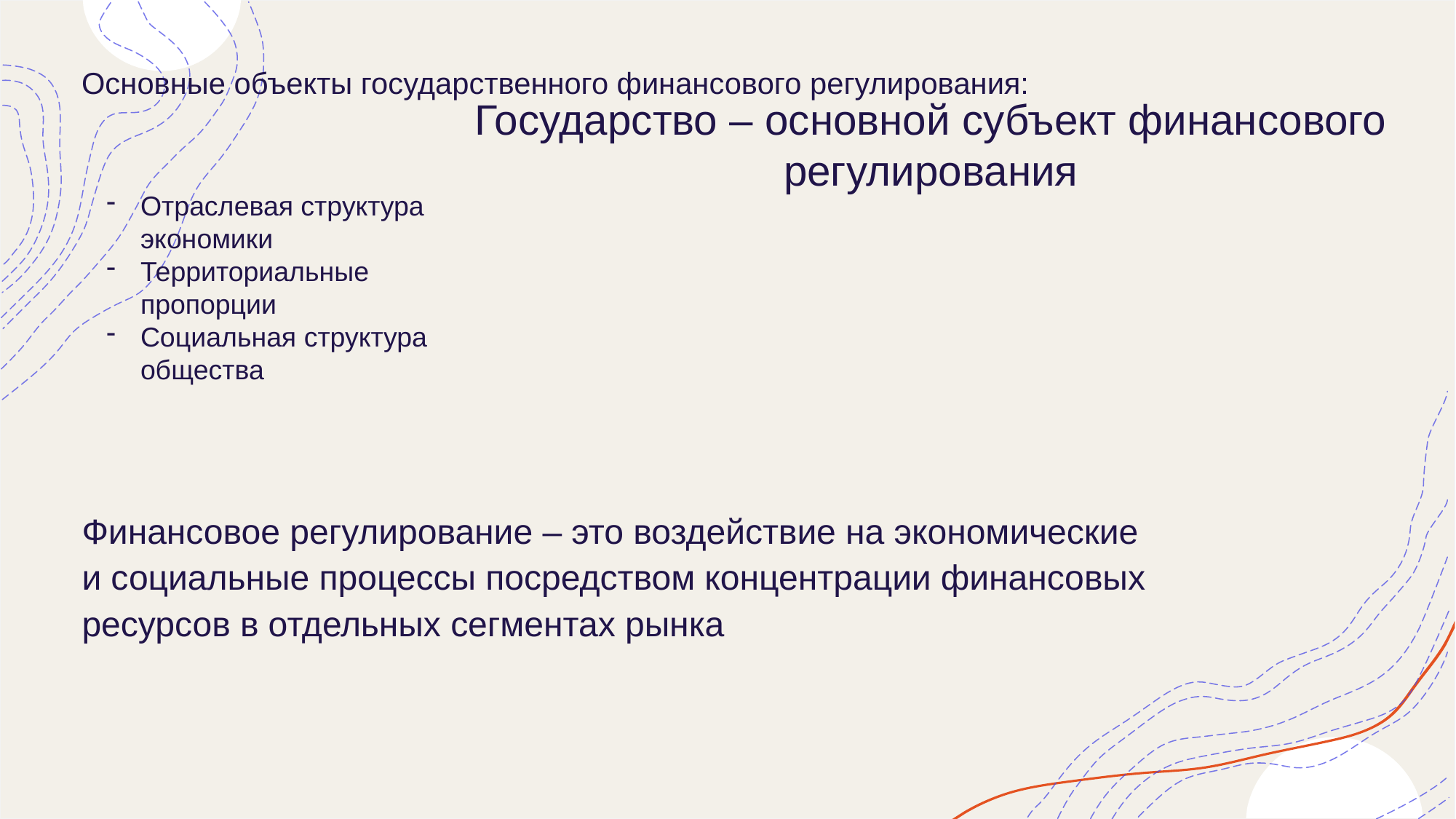

Основные объекты государственного финансового регулирования:
# Государство – основной субъект финансового регулирования
Отраслевая структура экономики
Территориальные пропорции
Социальная структура общества
Финансовое регулирование – это воздействие на экономические и социальные процессы посредством концентрации финансовых ресурсов в отдельных сегментах рынка